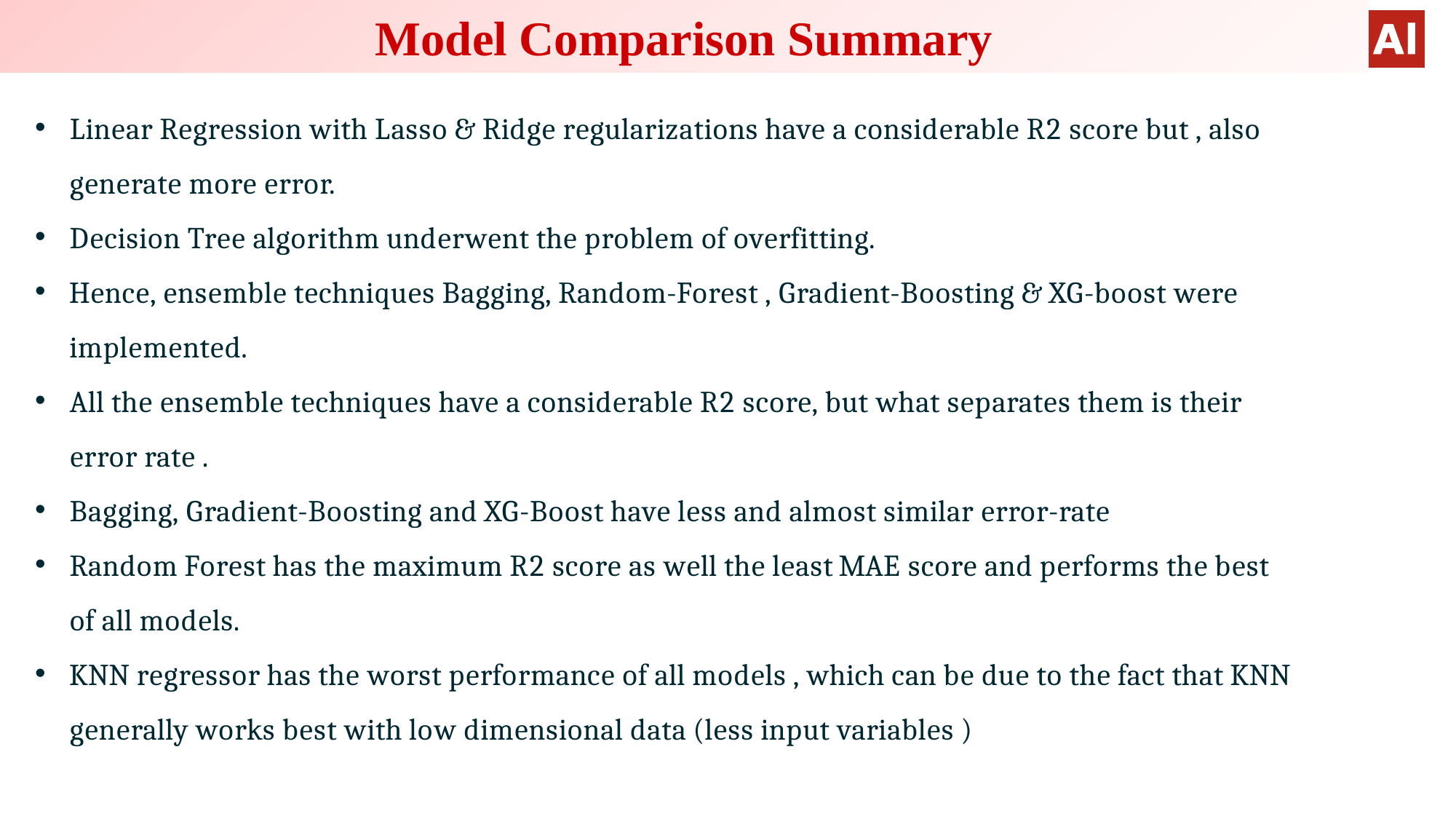

Model Comparison Summary
Linear Regression with Lasso & Ridge regularizations have a considerable R2 score but , also generate more error.
Decision Tree algorithm underwent the problem of overfitting.
Hence, ensemble techniques Bagging, Random-Forest , Gradient-Boosting & XG-boost were implemented.
All the ensemble techniques have a considerable R2 score, but what separates them is their error rate .
Bagging, Gradient-Boosting and XG-Boost have less and almost similar error-rate
Random Forest has the maximum R2 score as well the least MAE score and performs the best of all models.
KNN regressor has the worst performance of all models , which can be due to the fact that KNN generally works best with low dimensional data (less input variables )